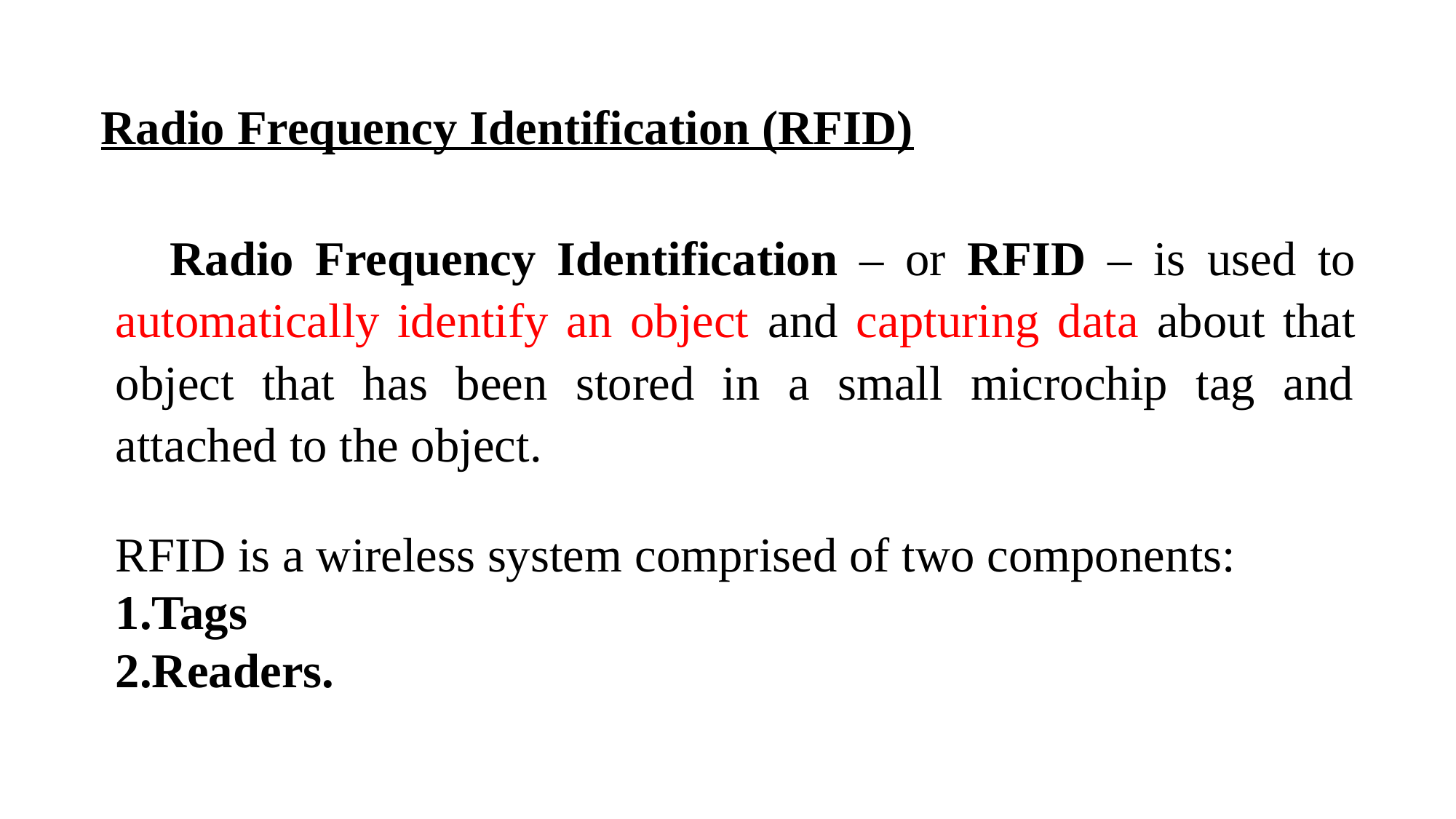

Radio Frequency Identification (RFID)
Radio Frequency Identification – or RFID – is used to automatically identify an object and capturing data about that object that has been stored in a small microchip tag and attached to the object.
RFID is a wireless system comprised of two components: 1.Tags
2.Readers.